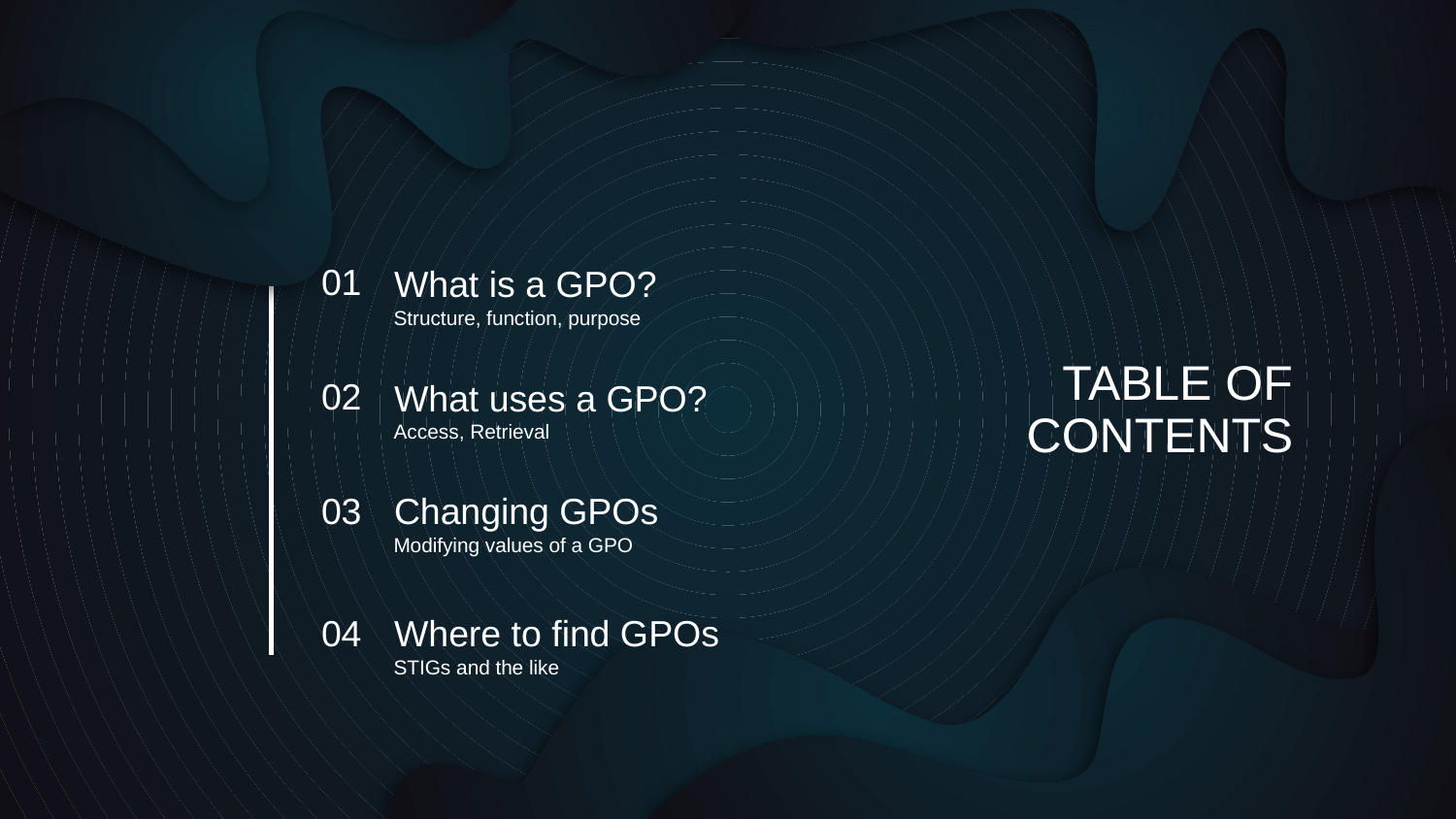

What is a GPO?
01
Structure, function, purpose
# TABLE OF CONTENTS
What uses a GPO?
02
Access, Retrieval
Changing GPOs
03
Modifying values of a GPO
Where to find GPOs
04
STIGs and the like